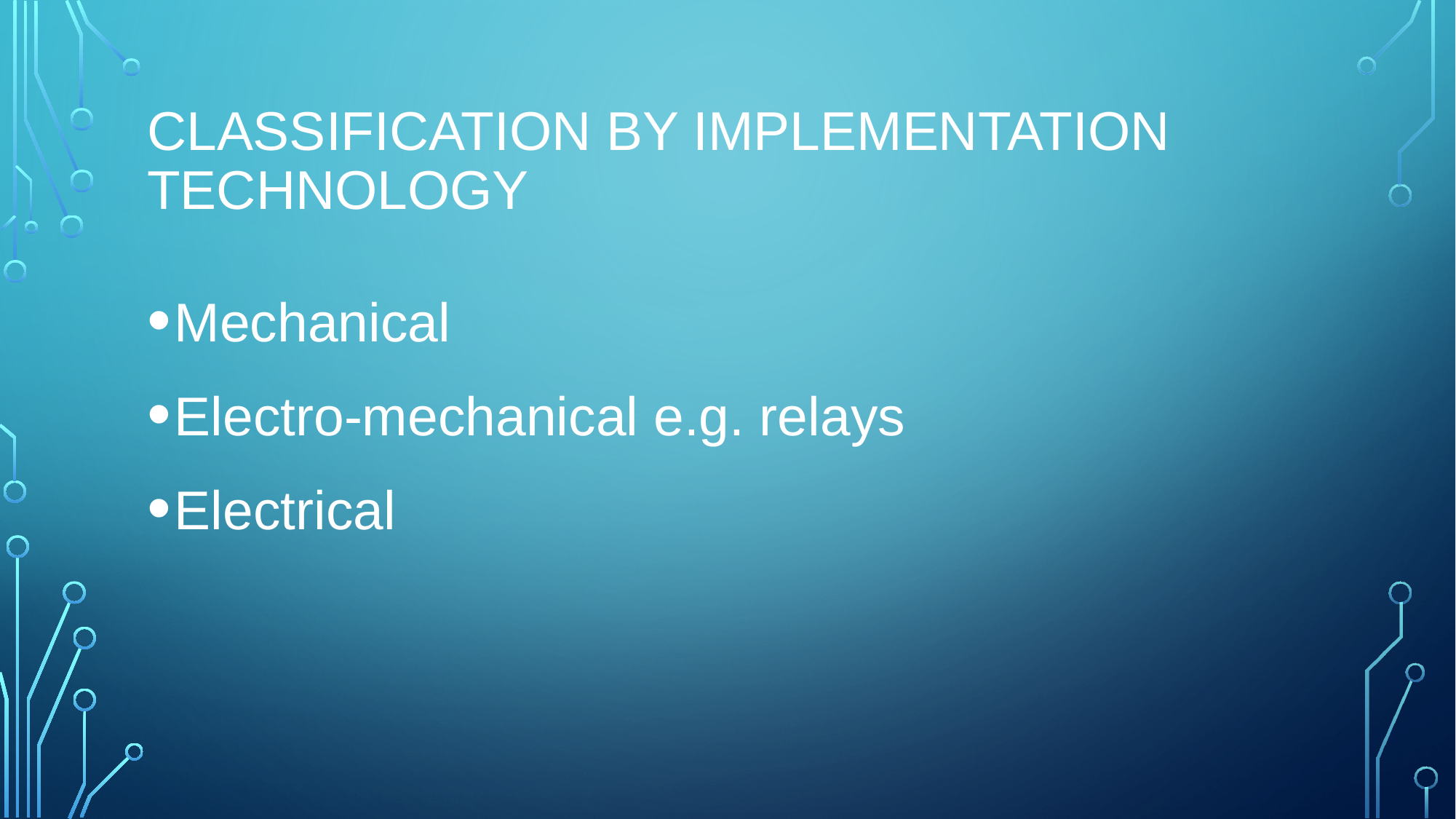

# Classification by Implementation Technology
Mechanical
Electro-mechanical e.g. relays
Electrical